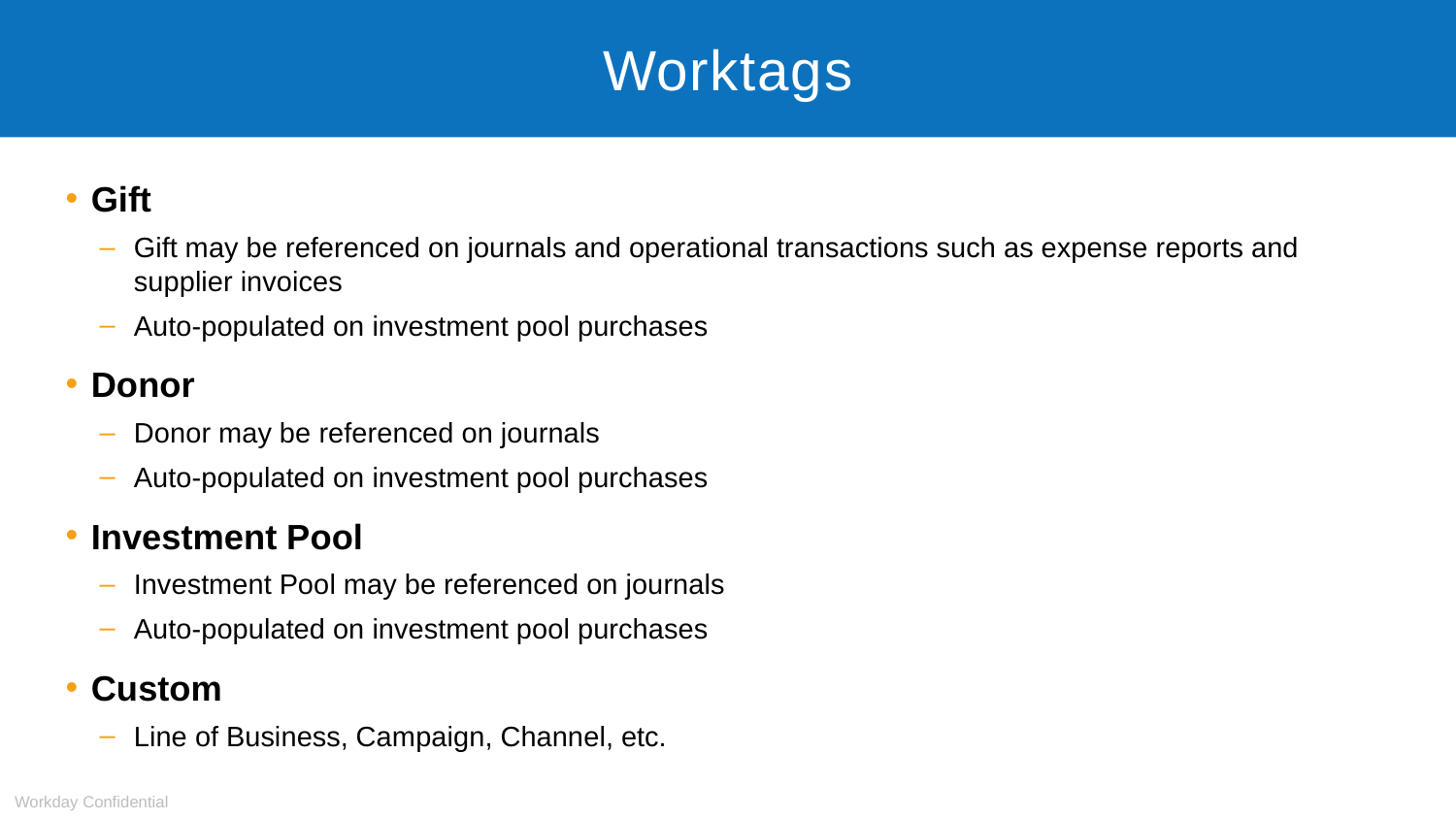

# Worktags
Gift
Gift may be referenced on journals and operational transactions such as expense reports and supplier invoices
Auto-populated on investment pool purchases
Donor
Donor may be referenced on journals
Auto-populated on investment pool purchases
Investment Pool
Investment Pool may be referenced on journals
Auto-populated on investment pool purchases
Custom
Line of Business, Campaign, Channel, etc.
Workday Confidential